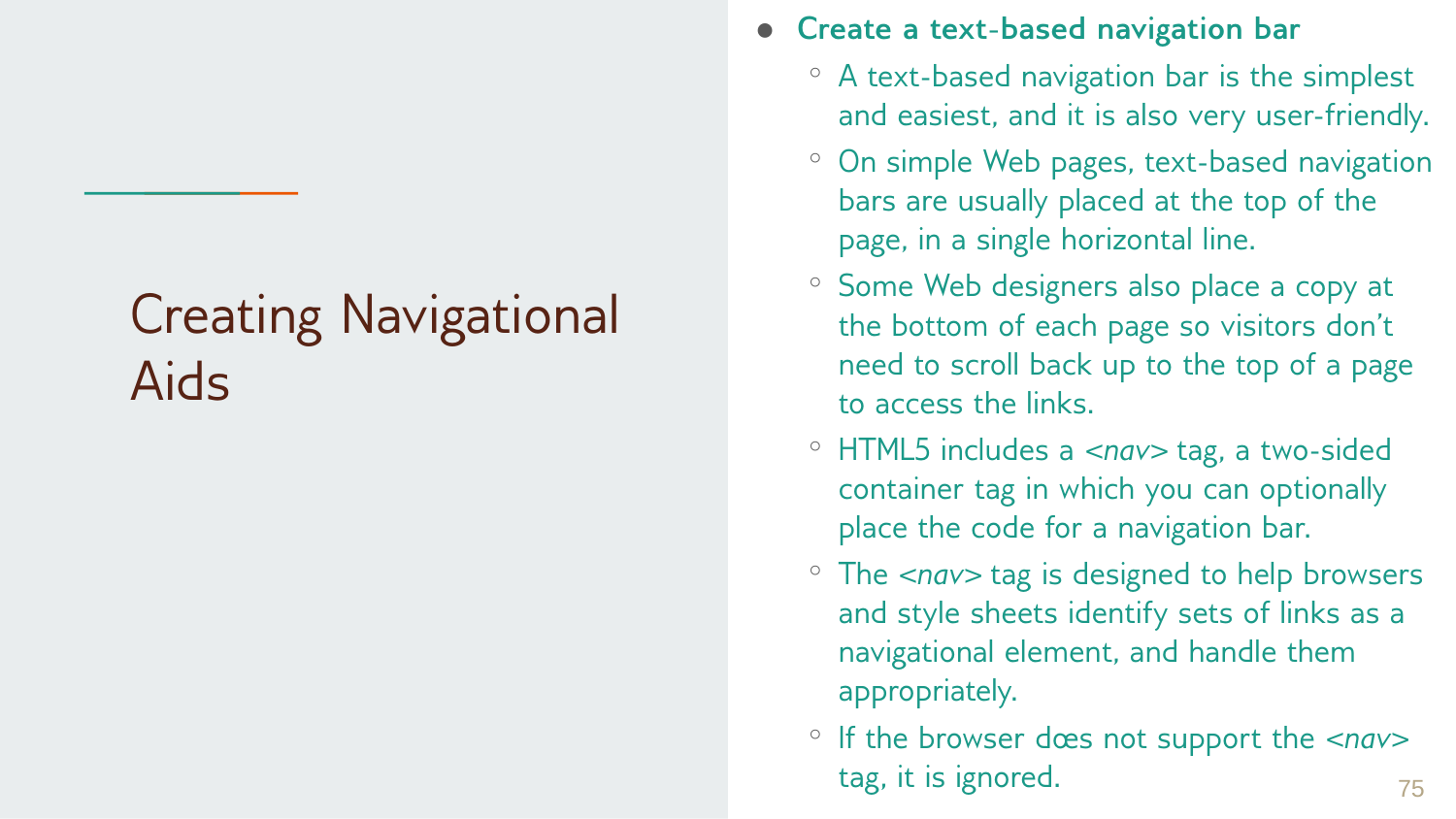

Create a text-based navigation bar
A text-based navigation bar is the simplest and easiest, and it is also very user-friendly.
On simple Web pages, text-based navigation bars are usually placed at the top of the page, in a single horizontal line.
Some Web designers also place a copy at the bottom of each page so visitors don’t need to scroll back up to the top of a page to access the links.
HTML5 includes a <nav> tag, a two-sided container tag in which you can optionally place the code for a navigation bar.
The <nav> tag is designed to help browsers and style sheets identify sets of links as a navigational element, and handle them appropriately.
If the browser does not support the <nav> tag, it is ignored.
# Creating Navigational Aids

 75